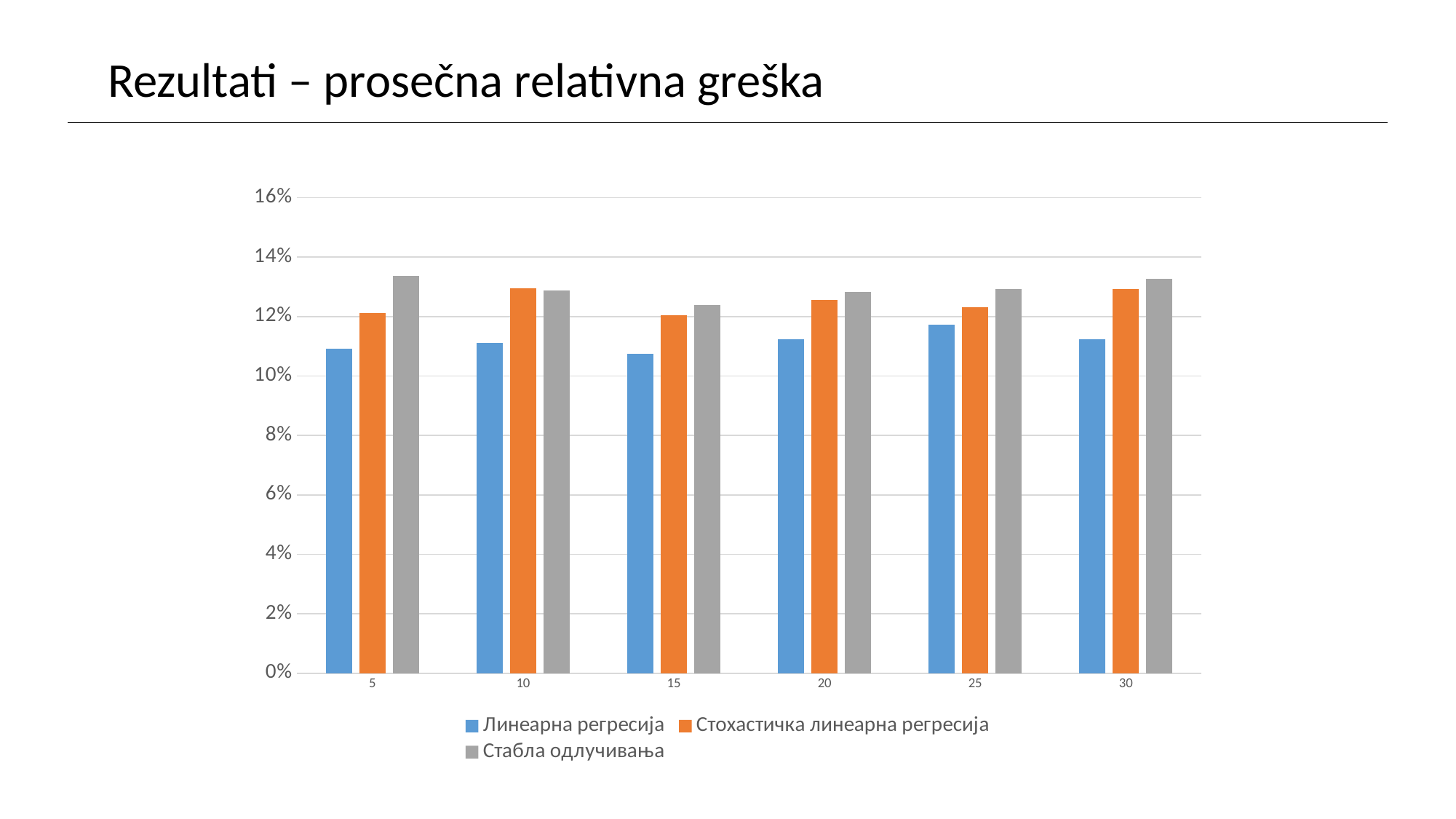

Rezultati – prosečna relativna greška

### Chart

| Category | Линеарна регресија | Стохастичка линеарна регресија | Стабла одлучивања |
|---|---|---|---|
| 5 | 0.109273 | 0.121119 | 0.1336885 |
| 10 | 0.111054 | 0.129445 | 0.128823 |
| 15 | 0.107427 | 0.120585 | 0.1239766 |
| 20 | 0.112437 | 0.12555 | 0.1283581 |
| 25 | 0.117311 | 0.123229 | 0.1292231 |
| 30 | 0.112443 | 0.1293 | 0.1328116 |